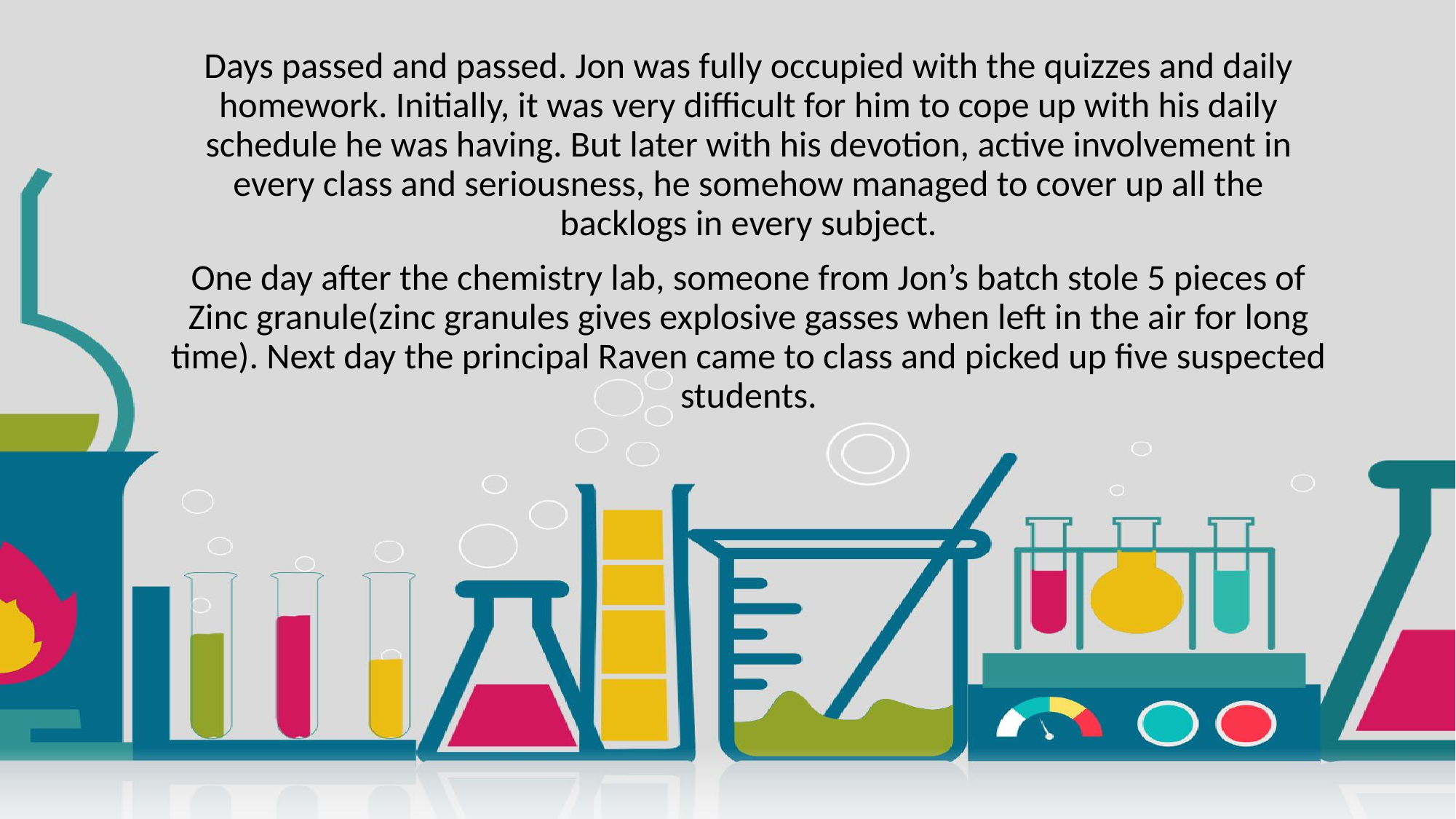

Days passed and passed. Jon was fully occupied with the quizzes and daily homework. Initially, it was very difficult for him to cope up with his daily schedule he was having. But later with his devotion, active involvement in every class and seriousness, he somehow managed to cover up all the backlogs in every subject.
One day after the chemistry lab, someone from Jon’s batch stole 5 pieces of Zinc granule(zinc granules gives explosive gasses when left in the air for long time). Next day the principal Raven came to class and picked up five suspected students.